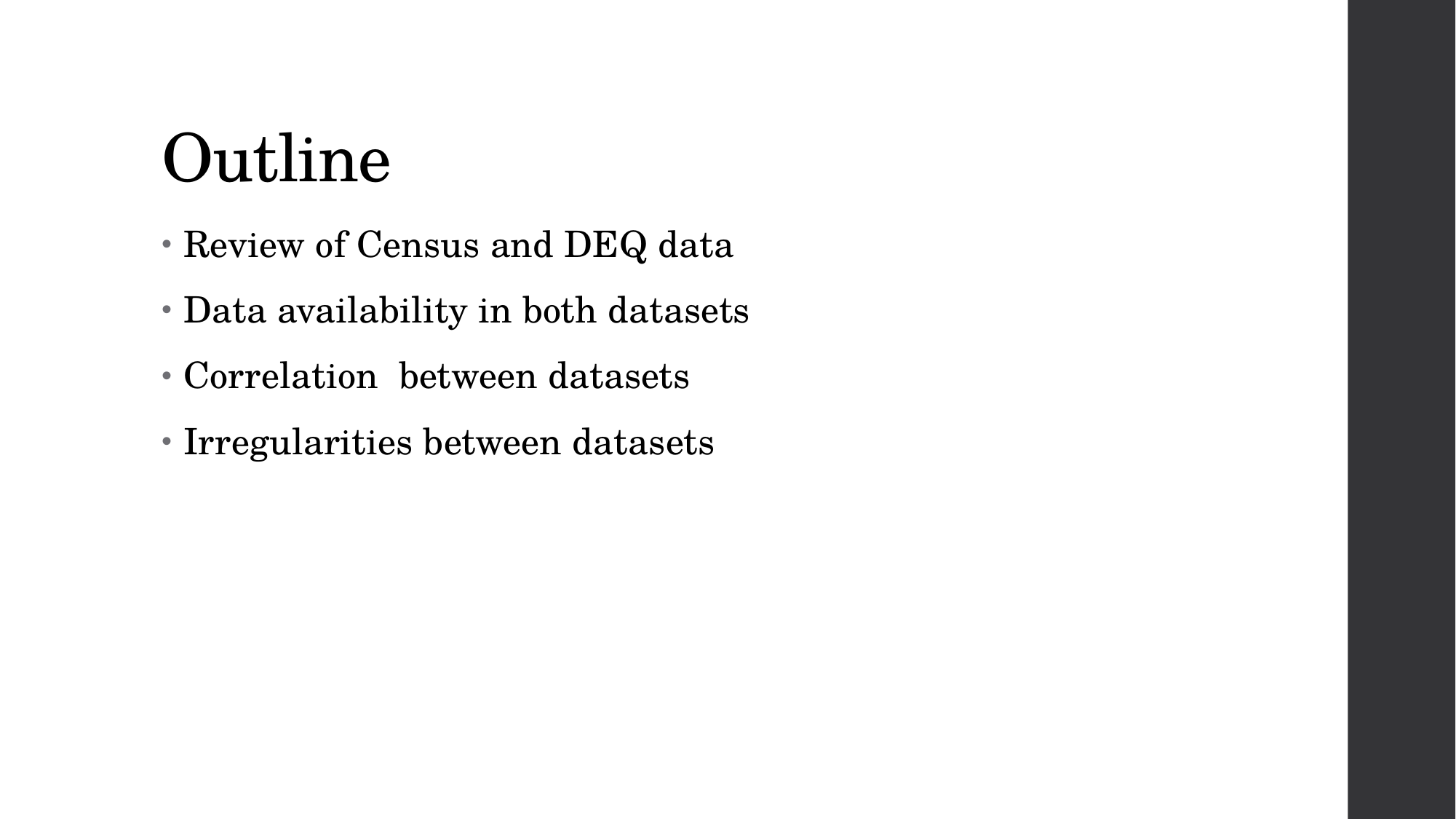

# Outline
Review of Census and DEQ data
Data availability in both datasets
Correlation  between datasets
Irregularities between datasets